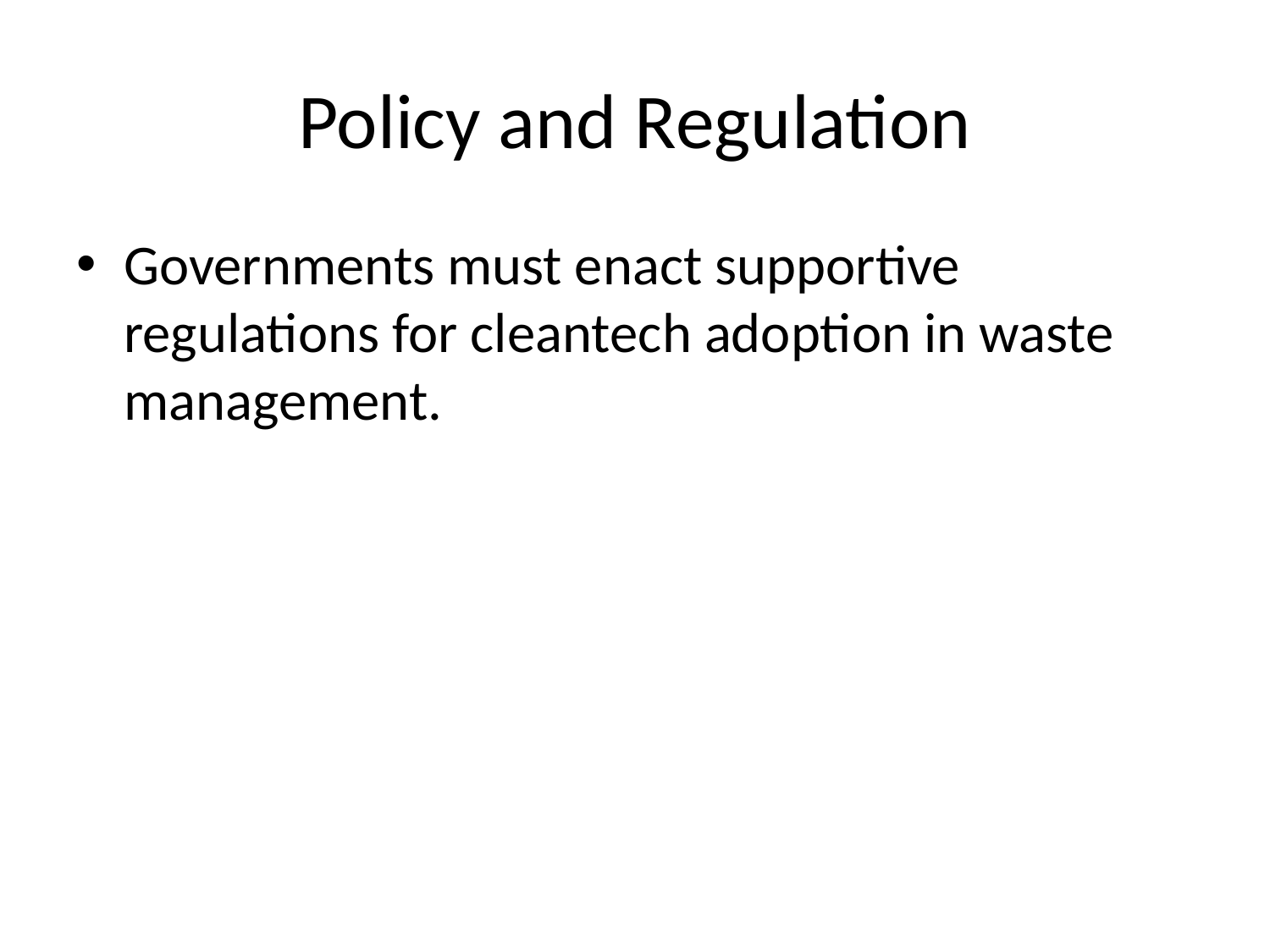

# Policy and Regulation
Governments must enact supportive regulations for cleantech adoption in waste management.